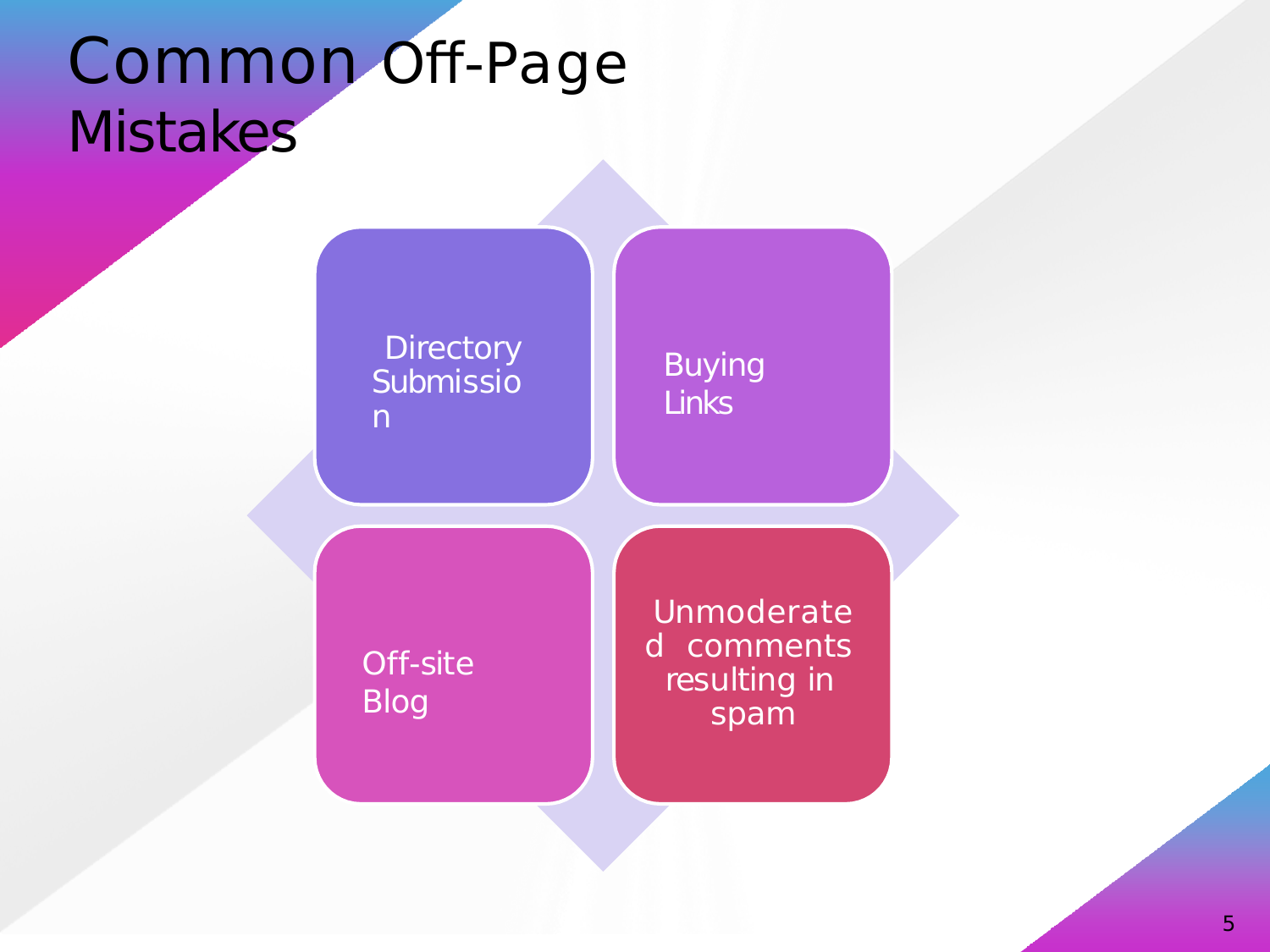

# Common Off-Page Mistakes

Directory  Submission
Buying Links

Unmoderated  comments  resulting in  spam
Off-site Blog
5